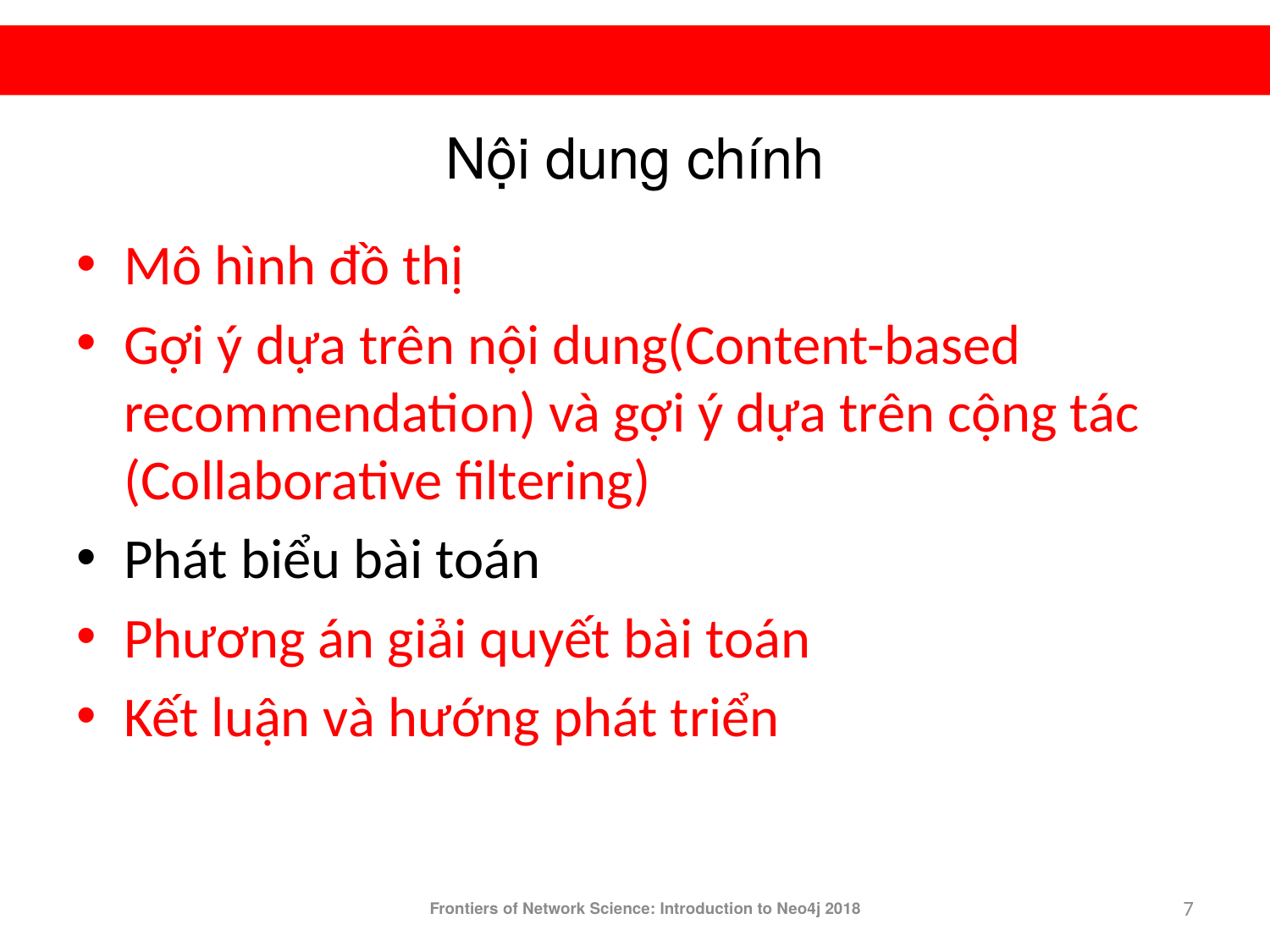

# Nội dung chính
Mô hình đồ thị
Gợi ý dựa trên nội dung(Content-based recommendation) và gợi ý dựa trên cộng tác (Collaborative filtering)
Phát biểu bài toán
Phương án giải quyết bài toán
Kết luận và hướng phát triển

Frontiers of Network Science: Introduction to Neo4j 2018
7